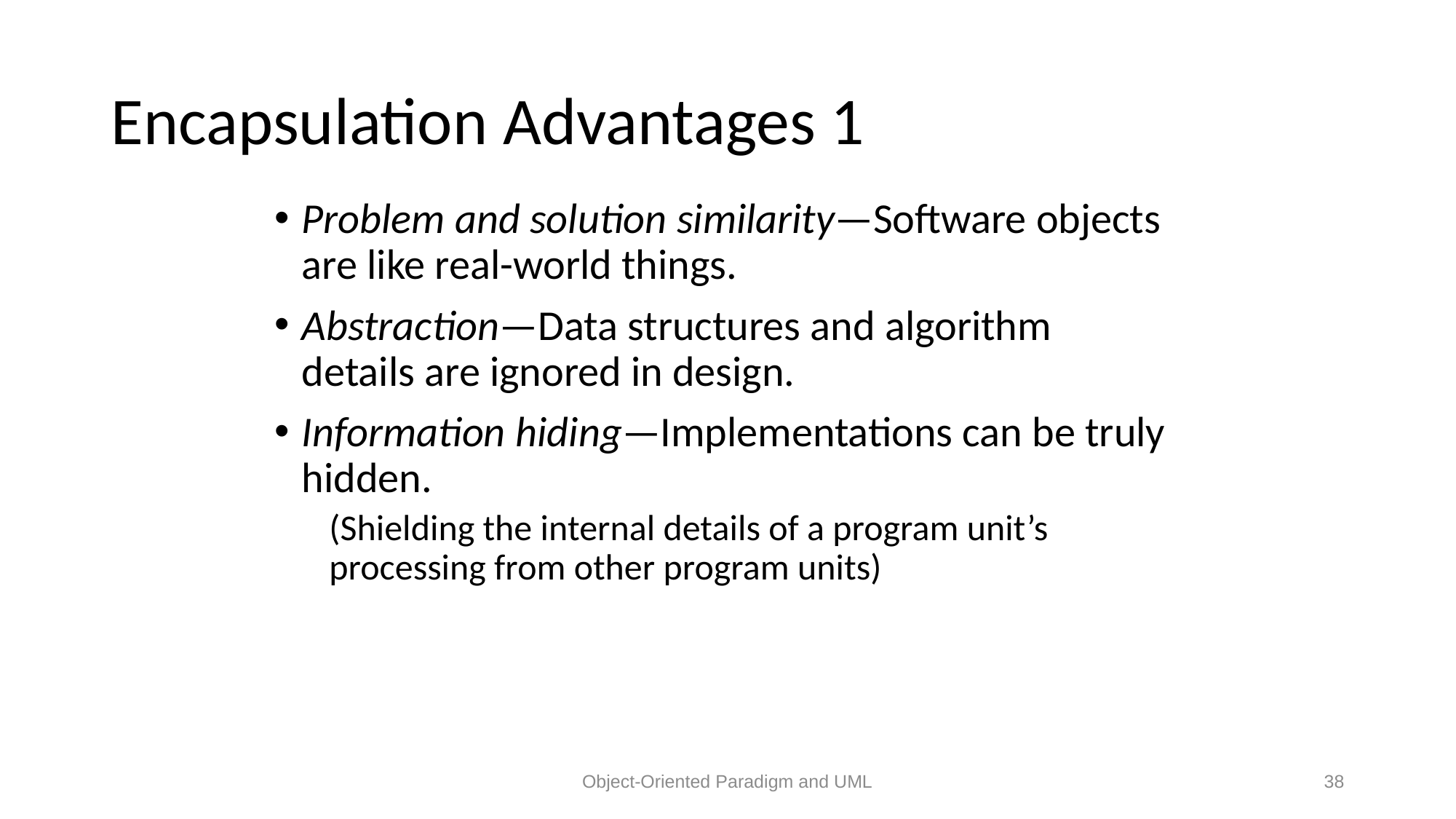

# Encapsulation Advantages 1
Problem and solution similarity—Software objects are like real-world things.
Abstraction—Data structures and algorithm details are ignored in design.
Information hiding—Implementations can be truly hidden.
(Shielding the internal details of a program unit’s processing from other program units)
Object-Oriented Paradigm and UML
38